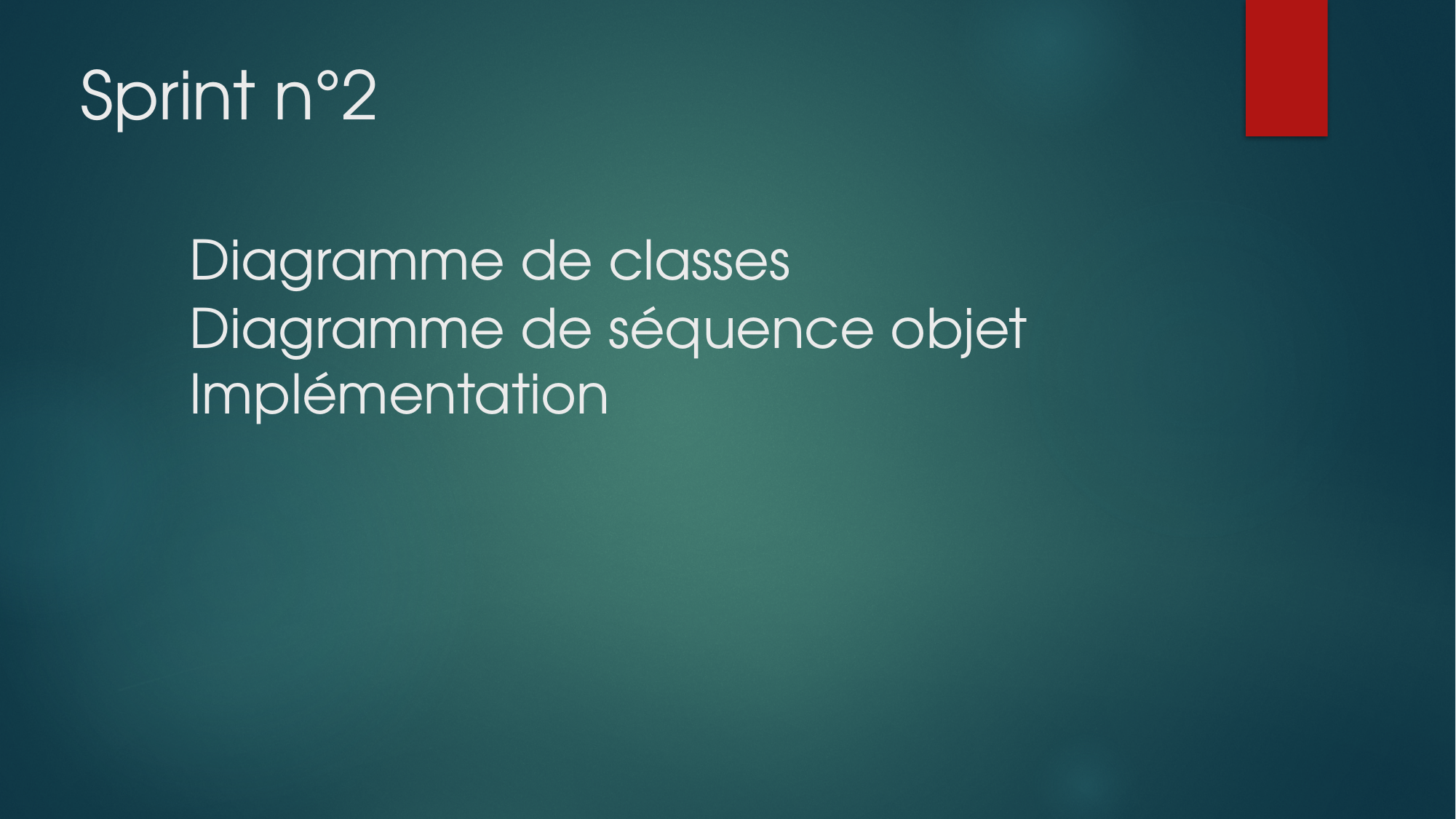

# Sprint n°2 Diagramme de classes Diagramme de séquence objet Implémentation